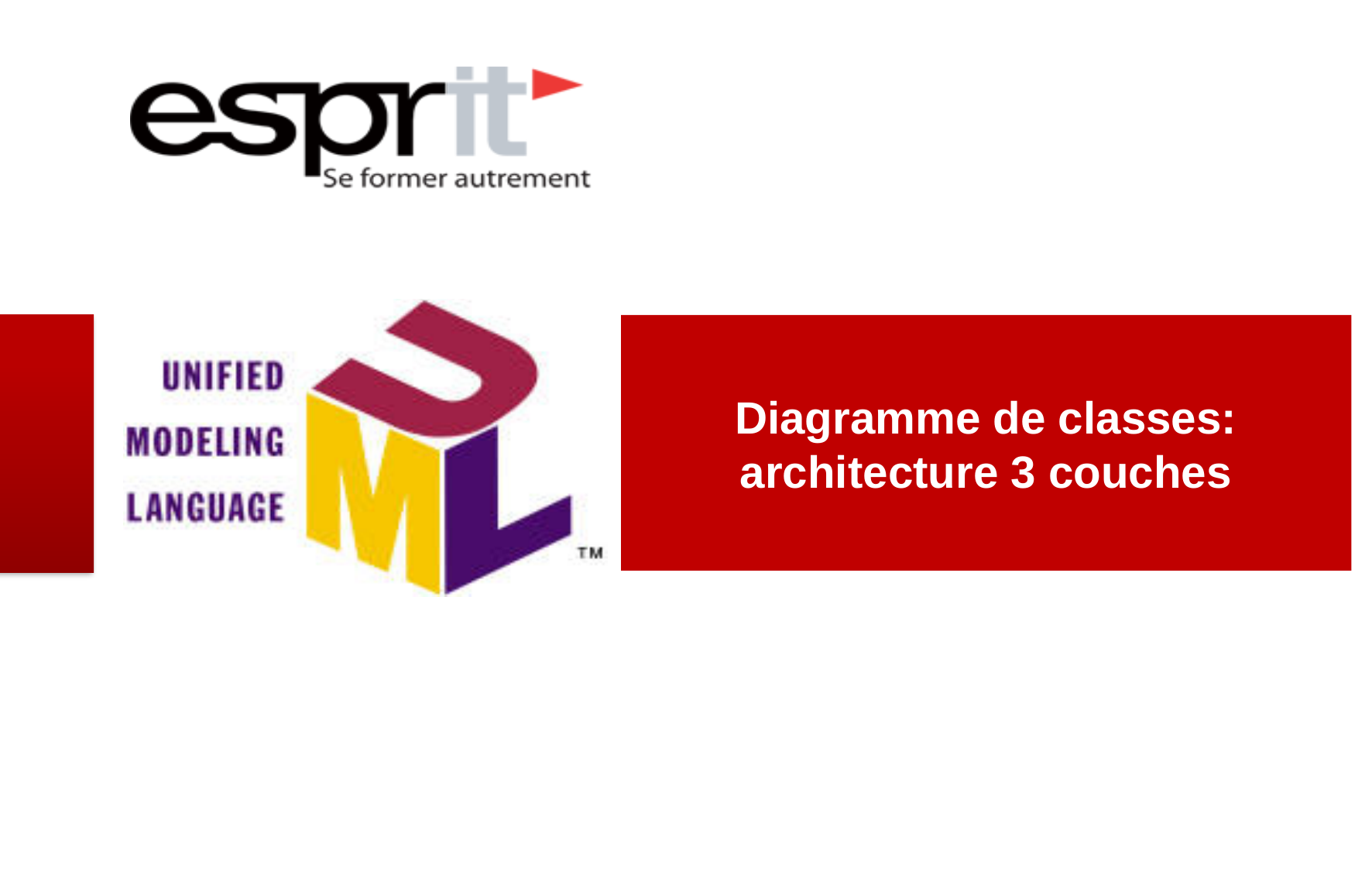

# Diagramme de classes: architecture 3 couches